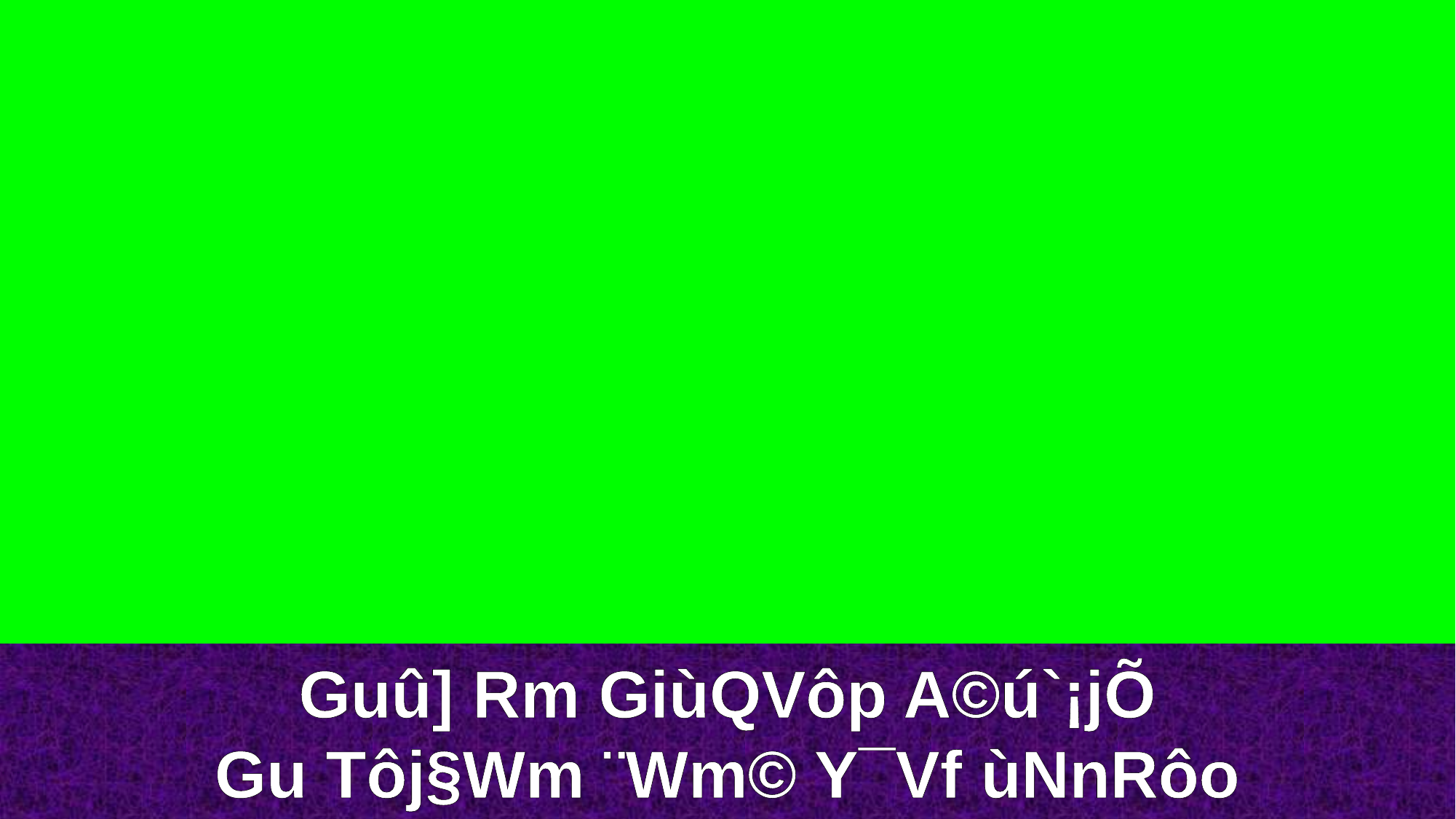

Guû] Rm GiùQVôp A©ú`¡jÕ
Gu Tôj§Wm ¨Wm© Y¯Vf ùNnRôo